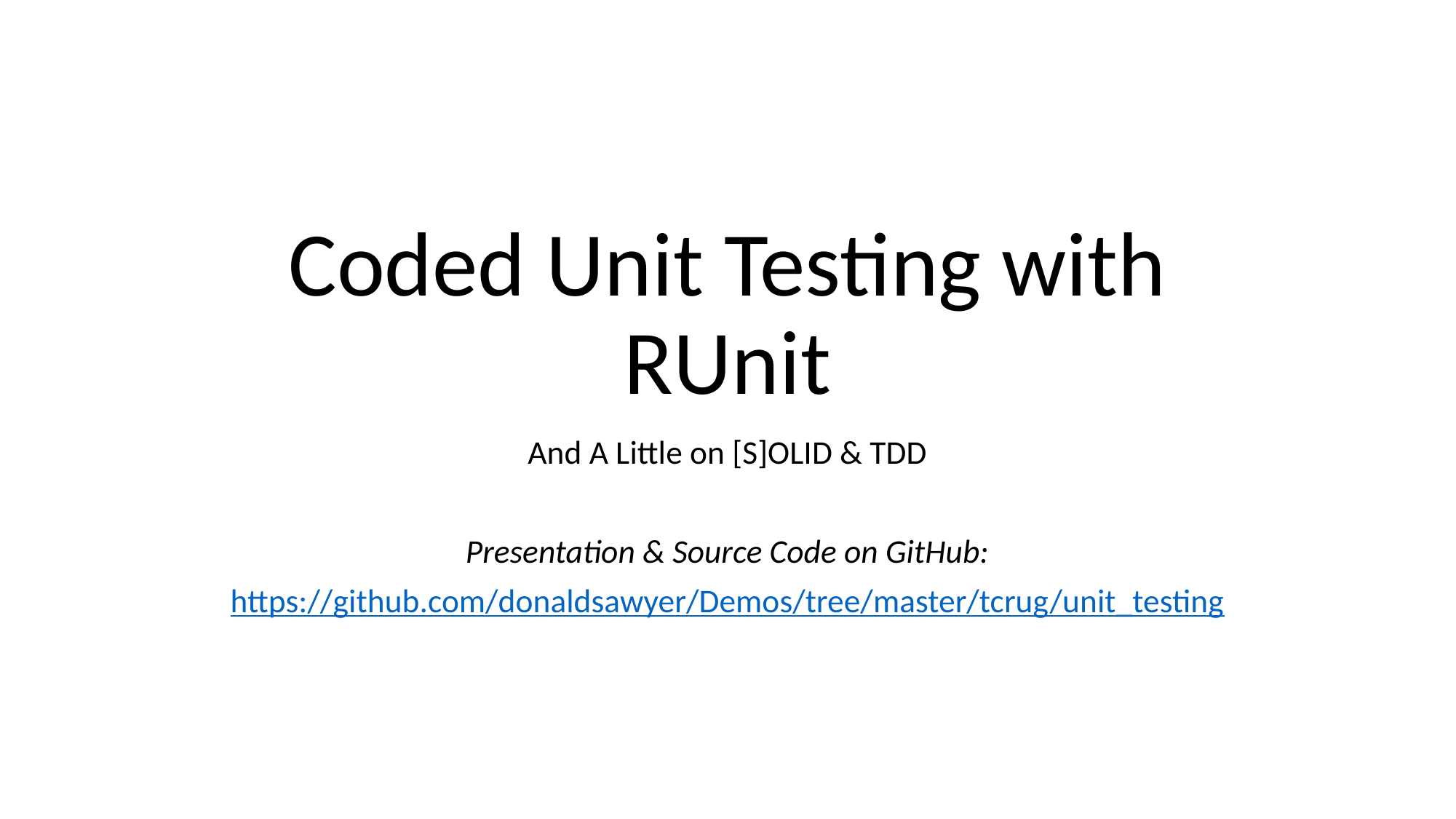

# Coded Unit Testing with RUnit
And A Little on [S]OLID & TDD

Presentation & Source Code on GitHub:
https://github.com/donaldsawyer/Demos/tree/master/tcrug/unit_testing